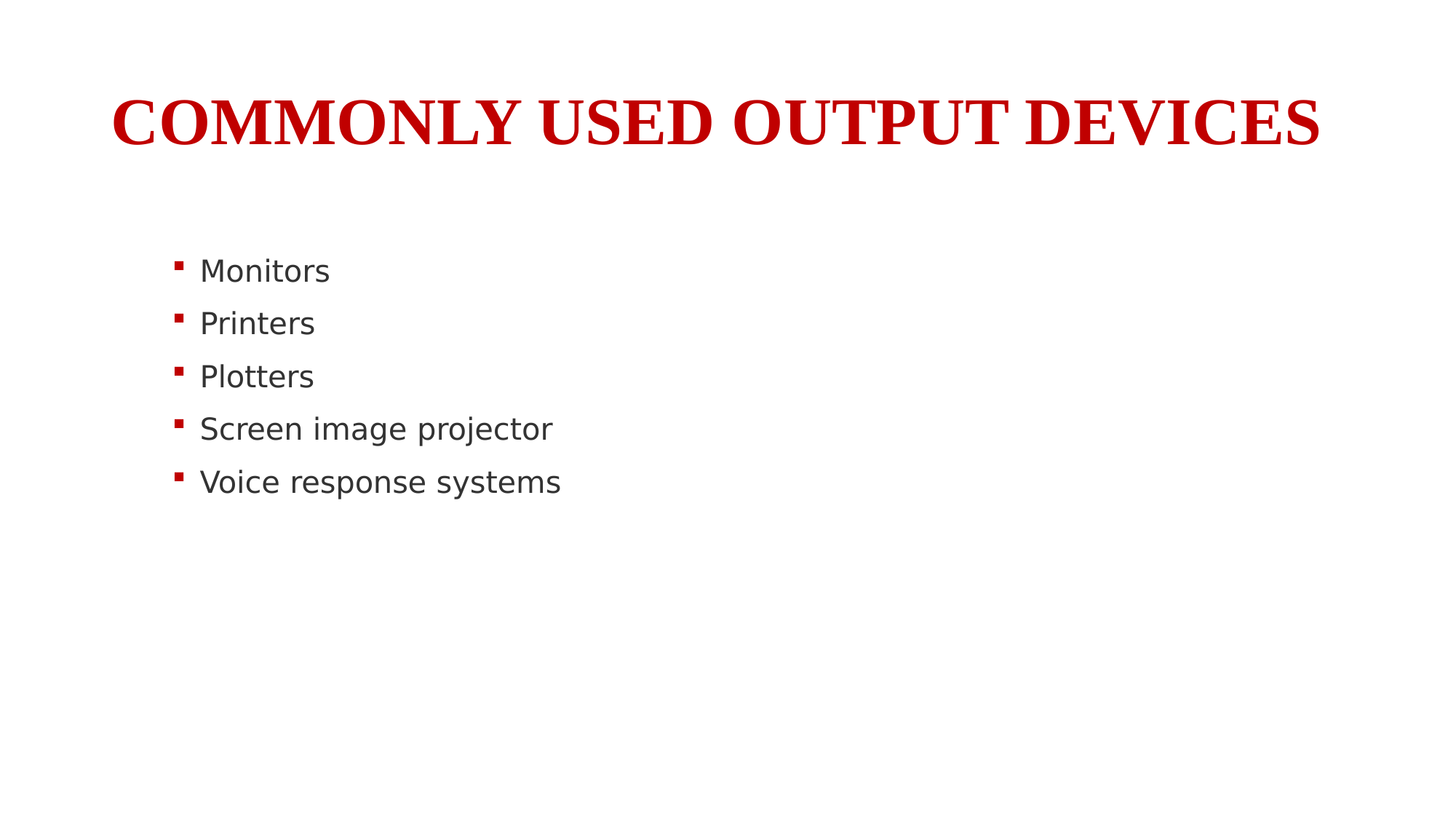

# COMMONLY USED OUTPUT DEVICES
Monitors
Printers
Plotters
Screen image projector
Voice response systems